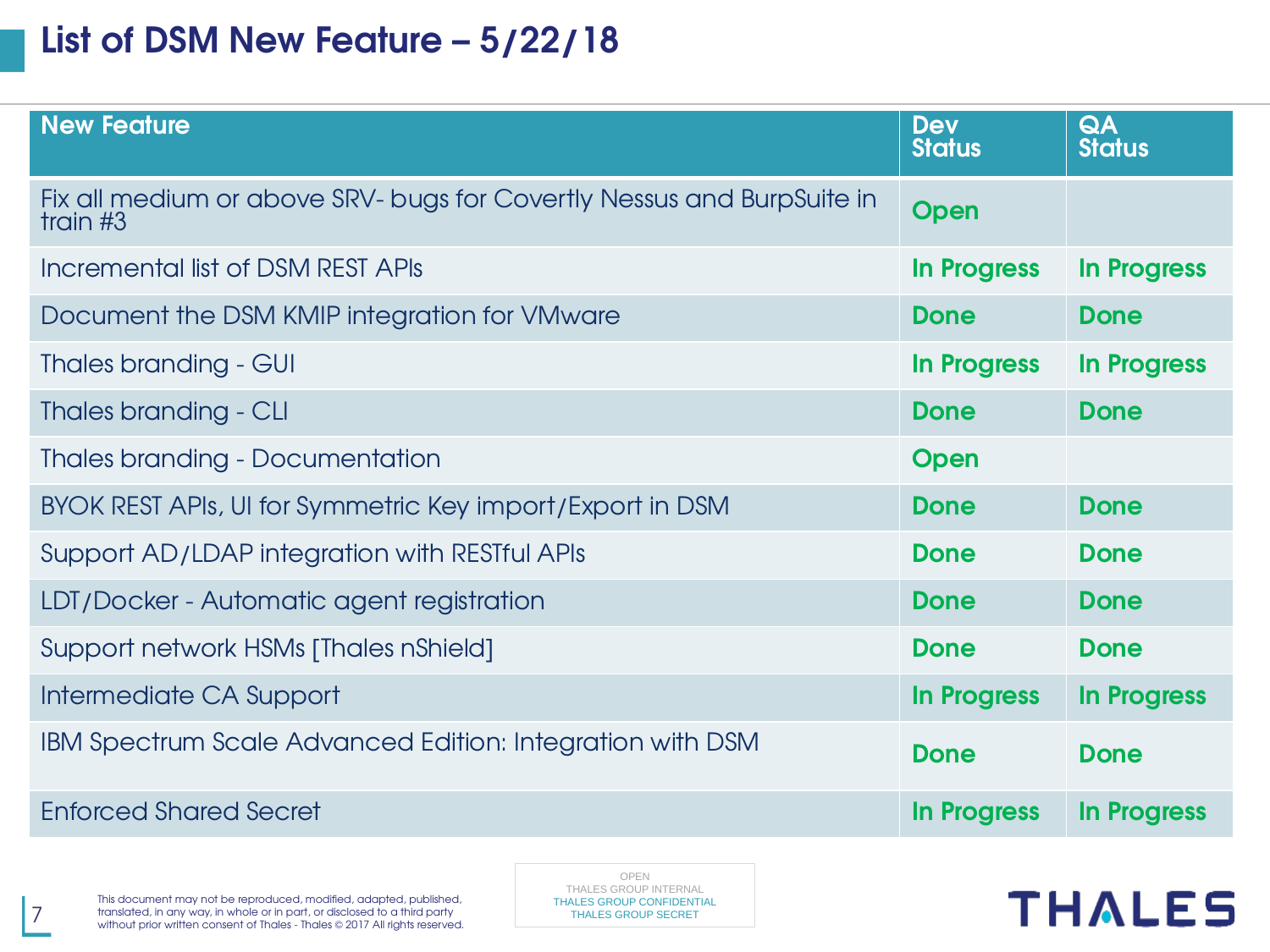

# List of DSM New Feature – 5/22/18
| New Feature | Dev Status | QA Status |
| --- | --- | --- |
| Fix all medium or above SRV- bugs for Covertly Nessus and BurpSuite in train #3 | Open |  |
| Incremental list of DSM REST APIs | In Progress | In Progress |
| Document the DSM KMIP integration for VMware | Done | Done |
| Thales branding - GUI | In Progress | In Progress |
| Thales branding - CLI | Done | Done |
| Thales branding - Documentation | Open |  |
| BYOK REST APIs, UI for Symmetric Key import/Export in DSM | Done | Done |
| Support AD/LDAP integration with RESTful APIs | Done | Done |
| LDT/Docker - Automatic agent registration | Done | Done |
| Support network HSMs [Thales nShield] | Done | Done |
| Intermediate CA Support | In Progress | In Progress |
| IBM Spectrum Scale Advanced Edition: Integration with DSM | Done | Done |
| Enforced Shared Secret | In Progress | In Progress |